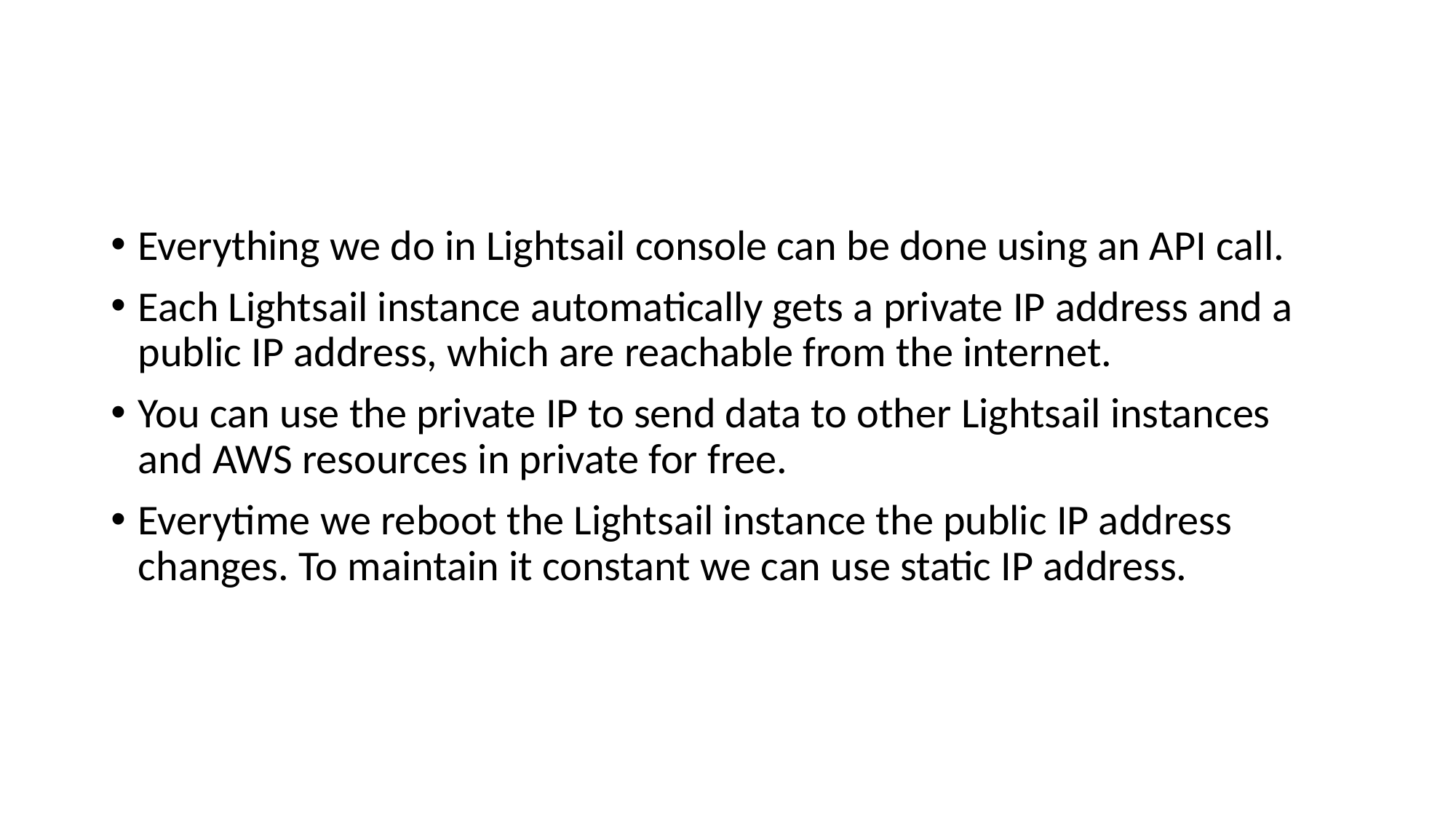

#
Everything we do in Lightsail console can be done using an API call.
Each Lightsail instance automatically gets a private IP address and a public IP address, which are reachable from the internet.
You can use the private IP to send data to other Lightsail instances and AWS resources in private for free.
Everytime we reboot the Lightsail instance the public IP address changes. To maintain it constant we can use static IP address.